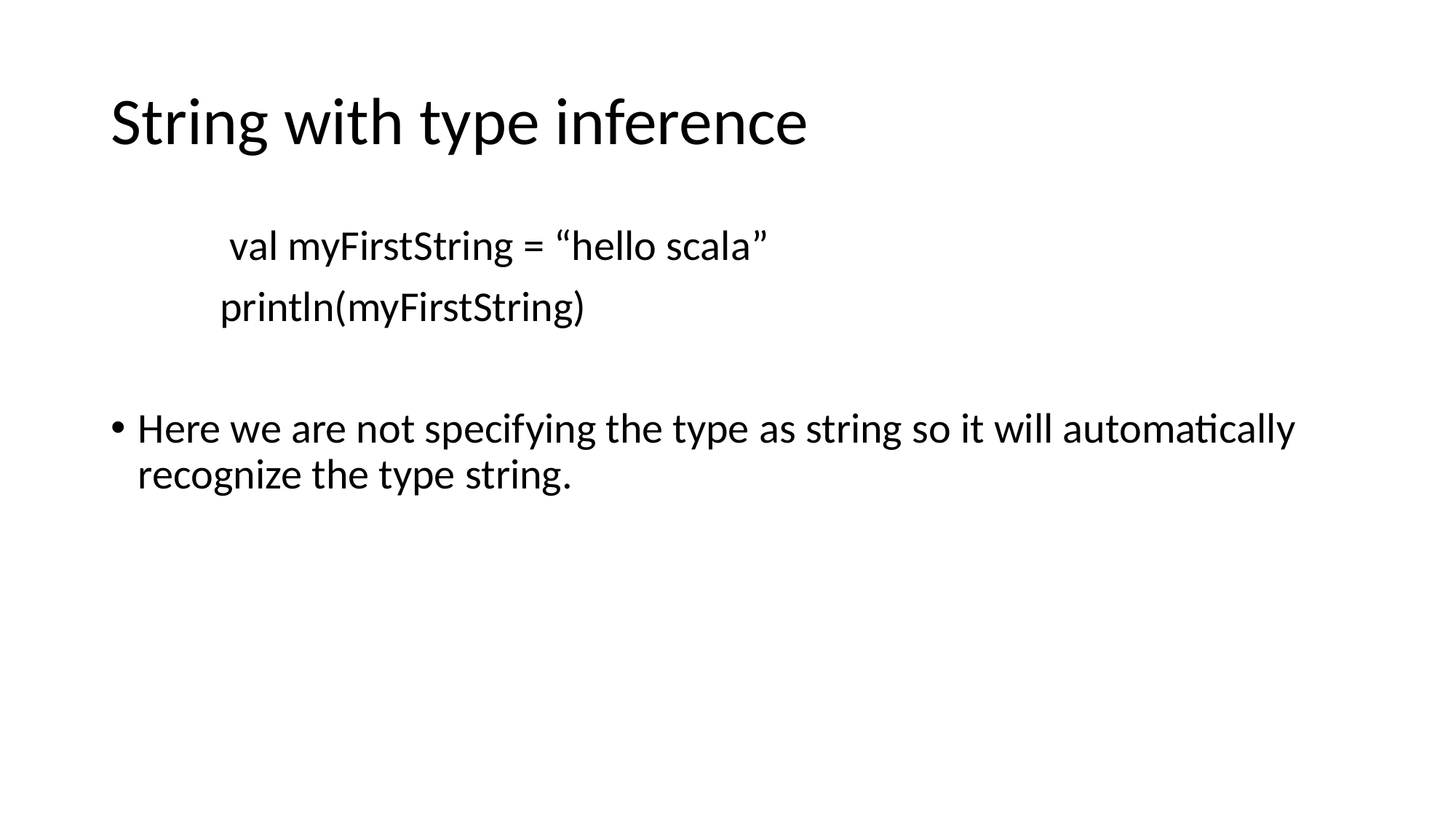

# String with type inference
	 val myFirstString = “hello scala”
	println(myFirstString)

Here we are not specifying the type as string so it will automatically recognize the type string.